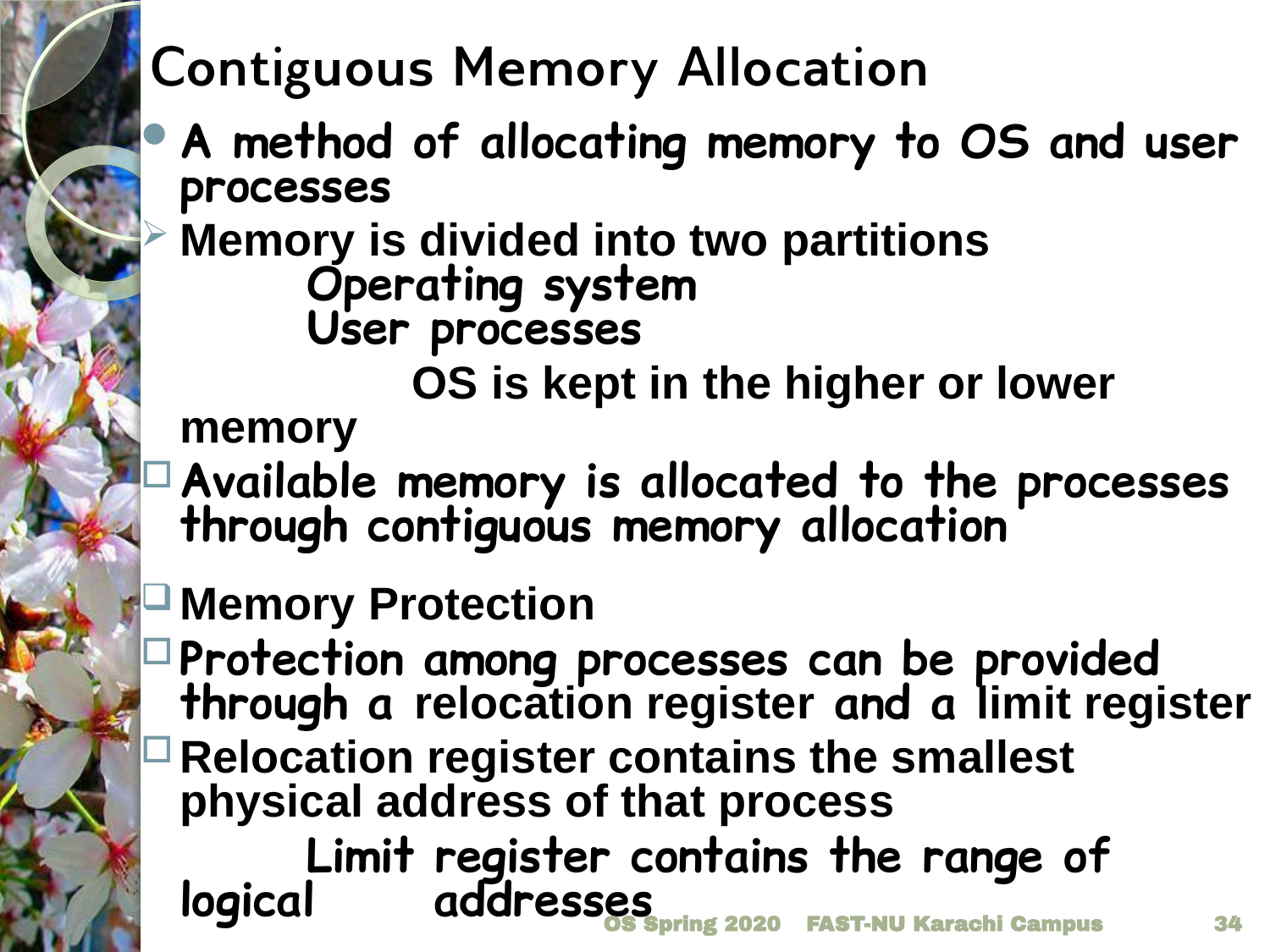

# Contiguous Memory Allocation
A method of allocating memory to OS and user processes
Memory is divided into two partitions
		Operating system
		User processes
		       OS is kept in the higher or lower memory
Available memory is allocated to the processes through contiguous memory allocation

Memory Protection
Protection among processes can be provided through a relocation register and a limit register
Relocation register contains the smallest physical address of that process
		Limit register contains the range of logical 	addresses
OS Spring 2020
FAST-NU Karachi Campus
34